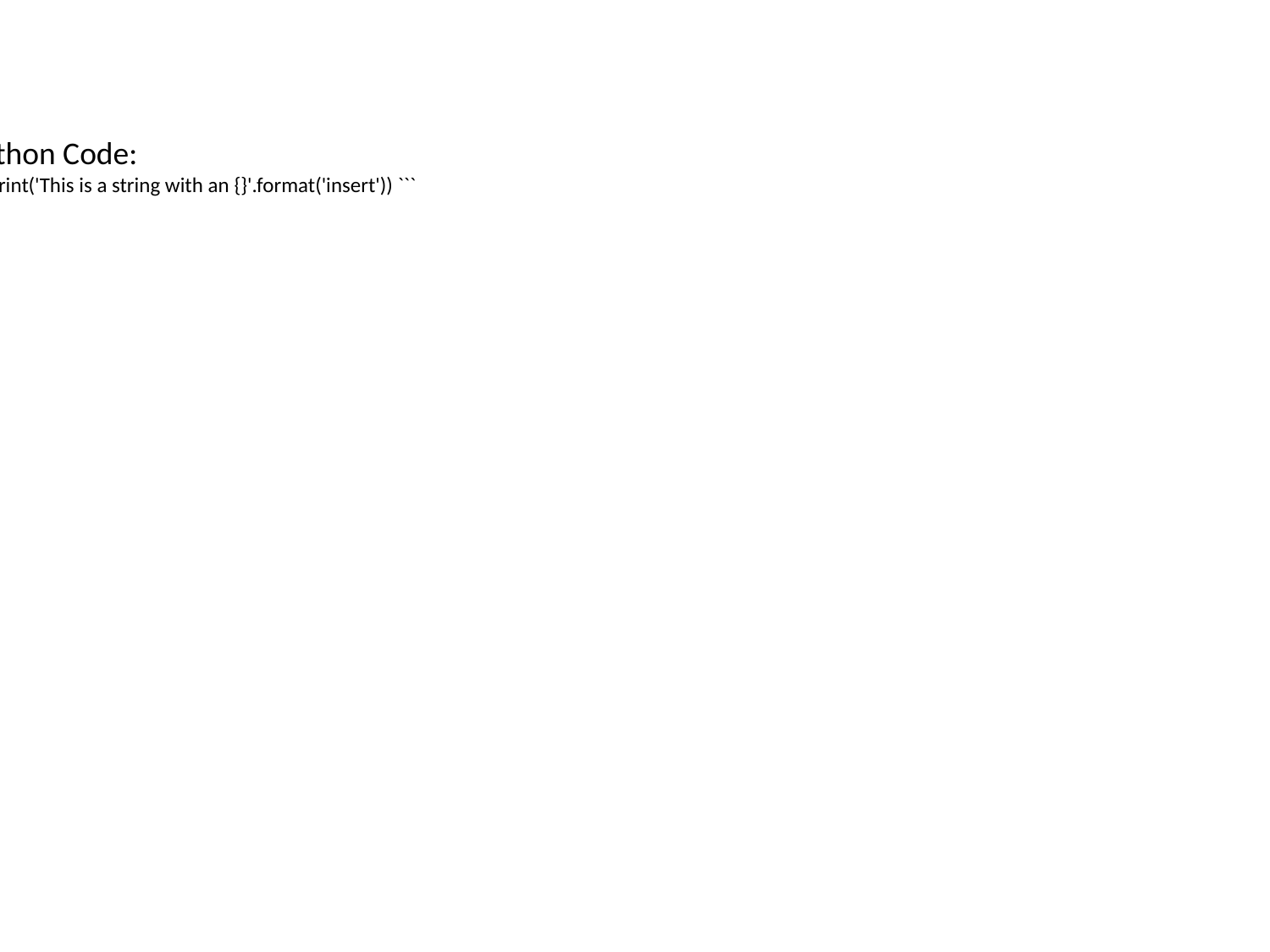

Python Code:
``` print('This is a string with an {}'.format('insert')) ```